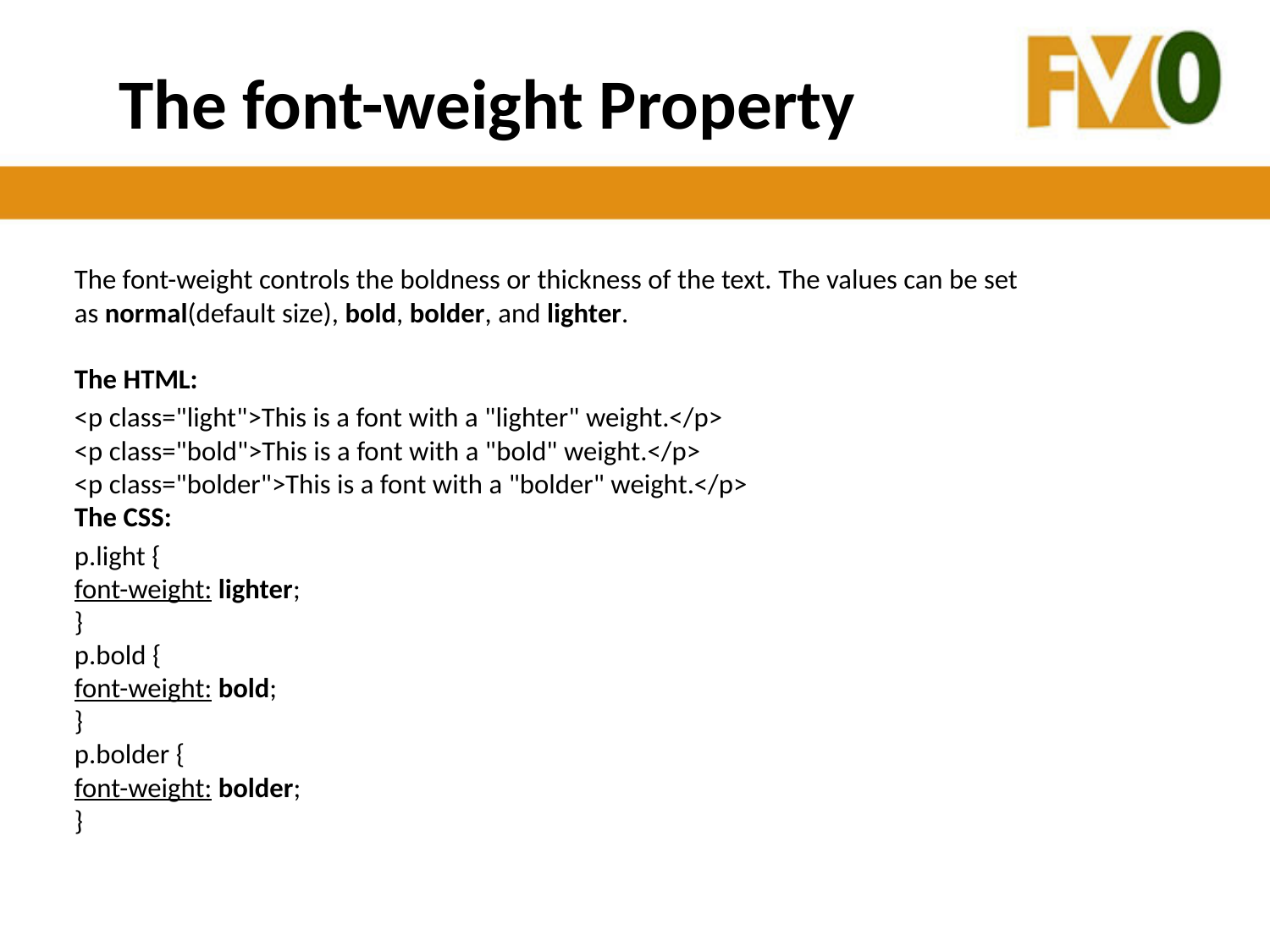

# The font-weight Property
The font-weight controls the boldness or thickness of the text. The values can be set as normal(default size), bold, bolder, and lighter.
The HTML:
<p class="light">This is a font with a "lighter" weight.</p>
<p class="bold">This is a font with a "bold" weight.</p>
<p class="bolder">This is a font with a "bolder" weight.</p>
The CSS:
p.light {
font-weight: lighter;
}
p.bold {
font-weight: bold;
}
p.bolder {
font-weight: bolder;
}